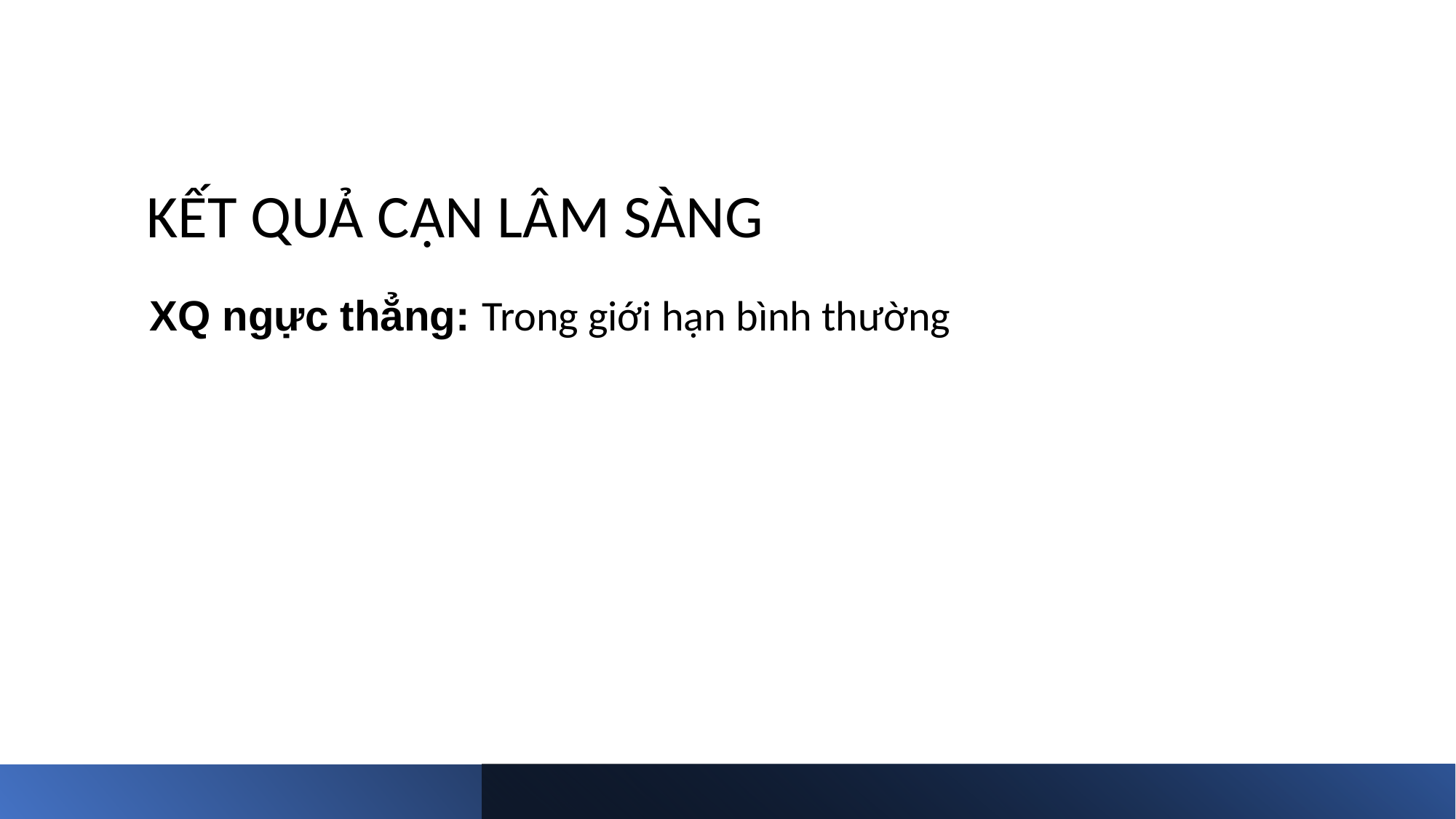

# KẾT QUẢ CẬN LÂM SÀNG
XQ ngực thẳng: Trong giới hạn bình thường